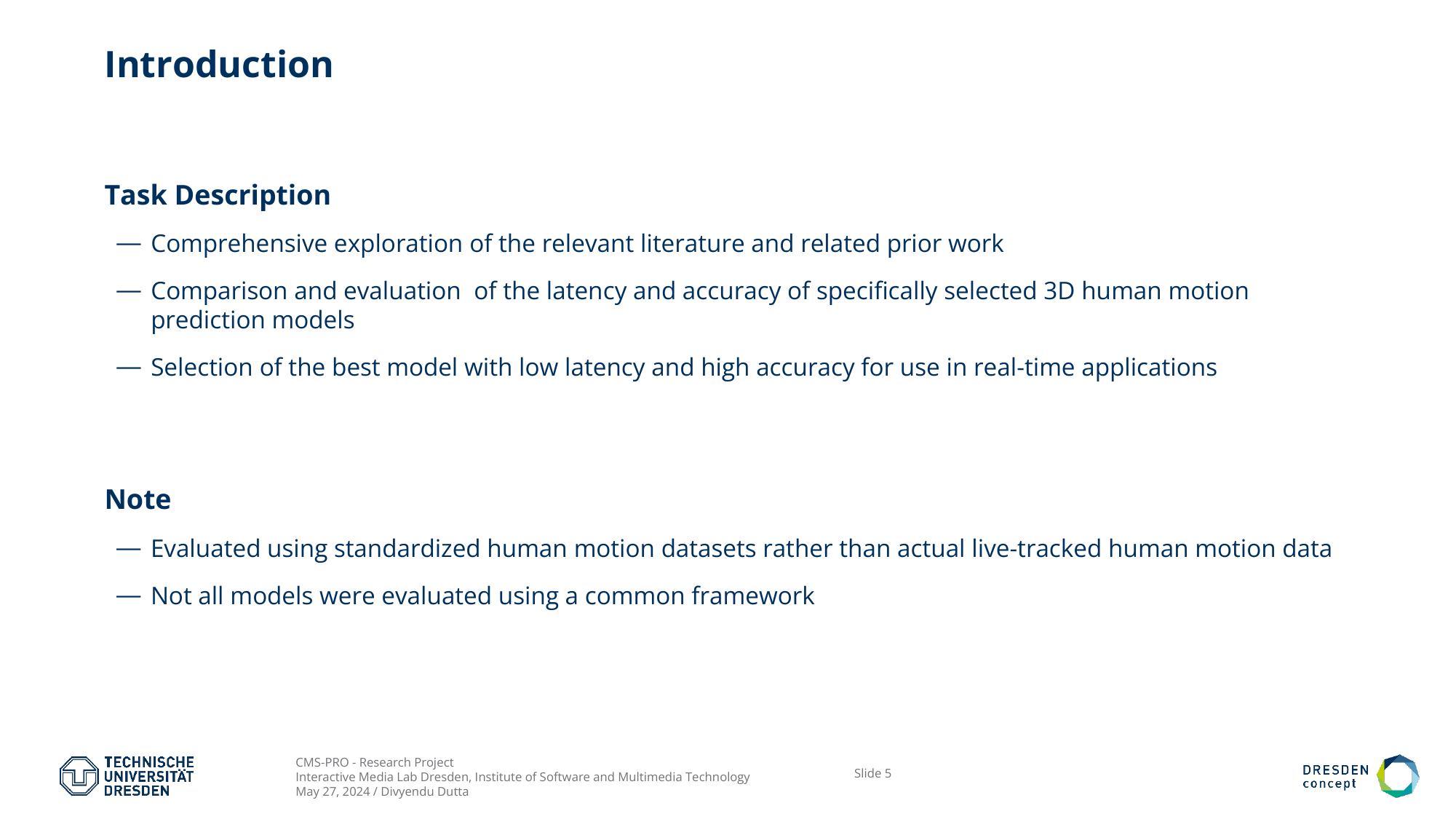

# Introduction
Task Description
Comprehensive exploration of the relevant literature and related prior work
Comparison and evaluation  of the latency and accuracy of specifically selected 3D human motion prediction models
Selection of the best model with low latency and high accuracy for use in real-time applications

Note
Evaluated using standardized human motion datasets rather than actual live-tracked human motion data
Not all models were evaluated using a common framework